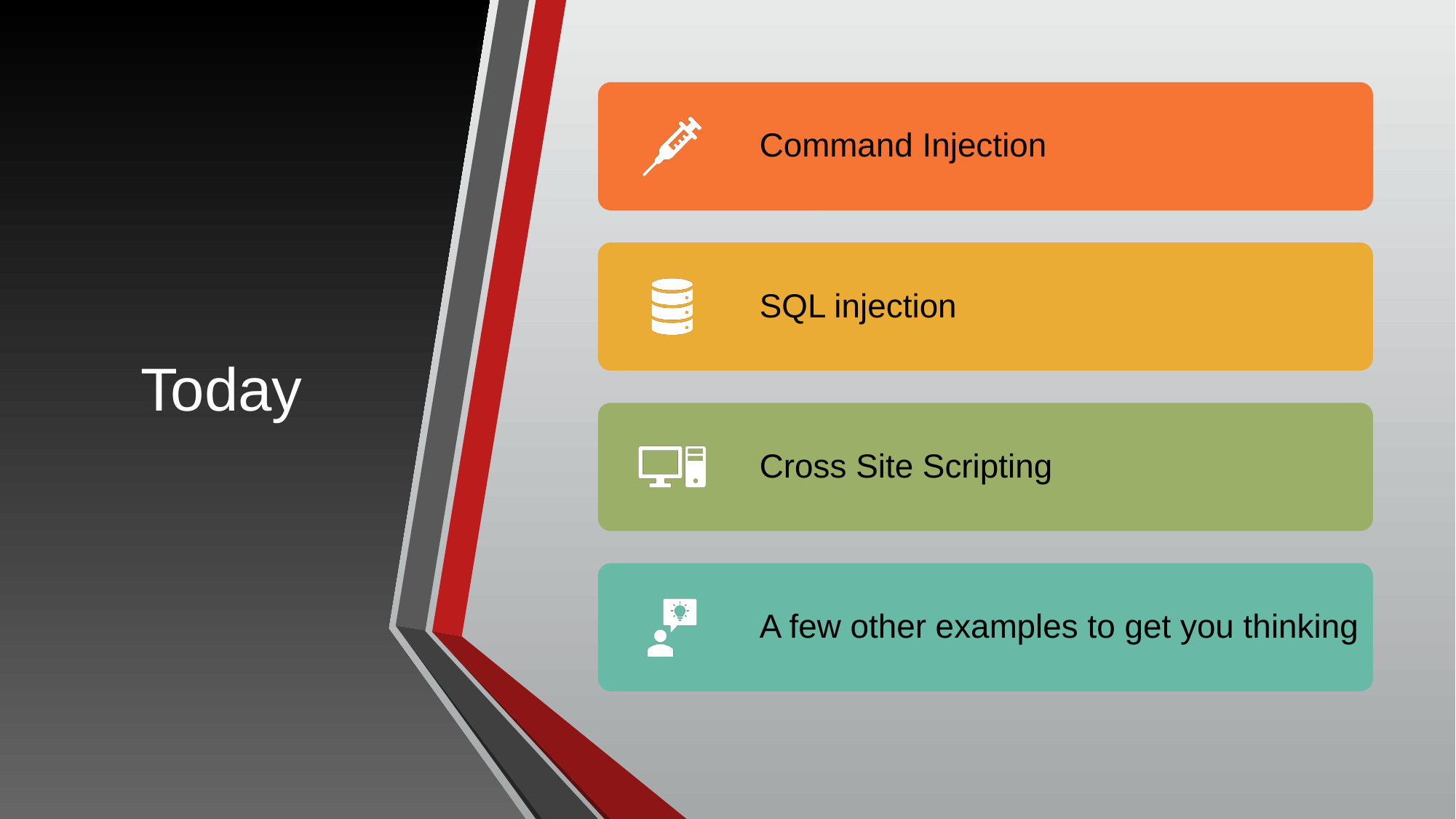

# Today
Command Injection
SQL injection
Cross Site Scripting
A few other examples to get you thinking